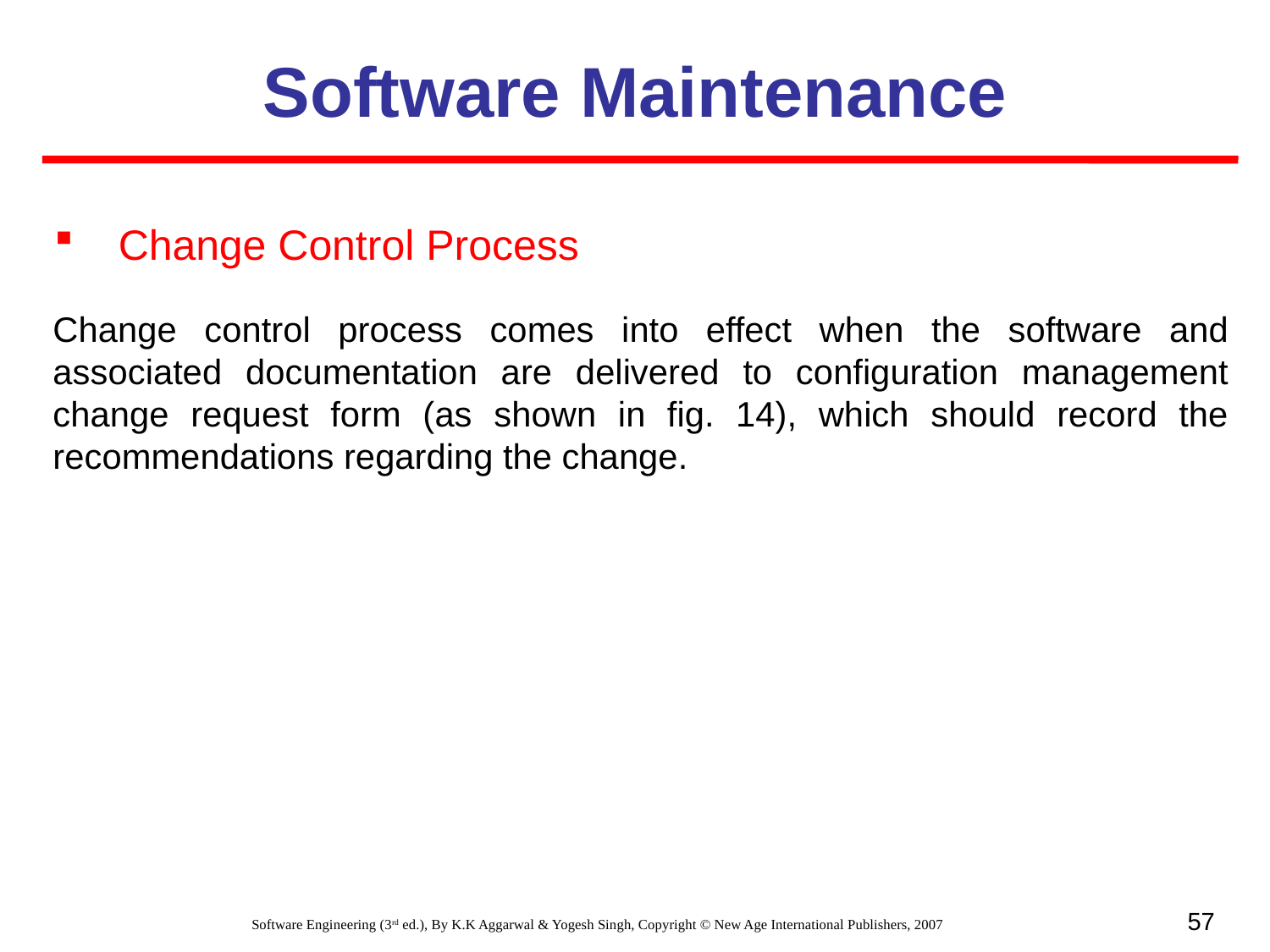

Software Maintenance

Change Control Process
Change control process comes into effect when the software and associated documentation are delivered to configuration management change request form (as shown in fig. 14), which should record the recommendations regarding the change.
57